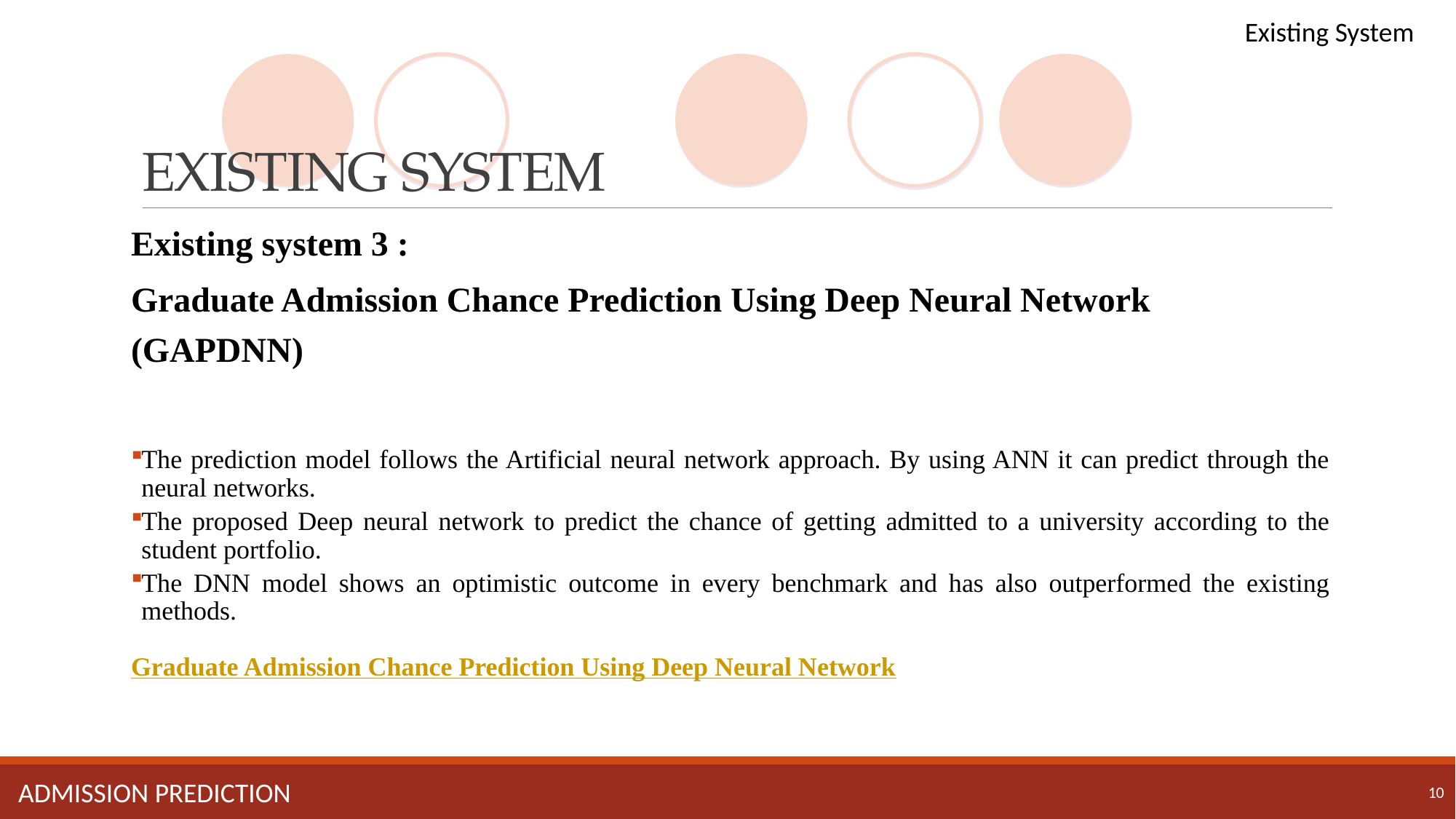

Existing System
# EXISTING SYSTEM
Existing system 3 :
Graduate Admission Chance Prediction Using Deep Neural Network  (GAPDNN)

The prediction model follows the Artificial neural network approach. By using ANN it can predict through the neural networks.
The proposed Deep neural network to predict the chance of getting admitted to a university according to the student portfolio.
The DNN model shows an optimistic outcome in every benchmark and has also outperformed the existing methods.

Graduate Admission Chance Prediction Using Deep Neural Network

10
Admission prediction